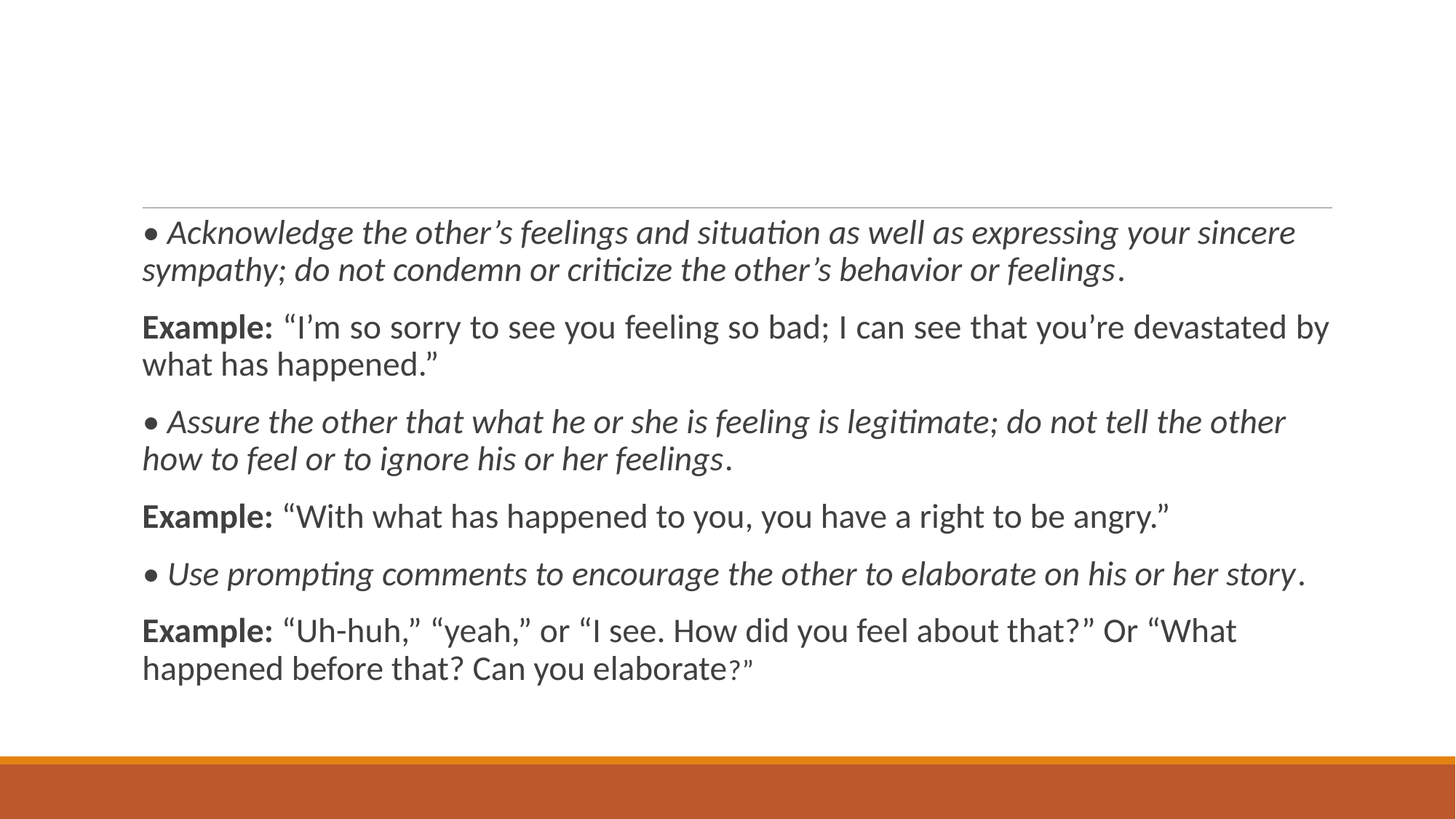

#
• Acknowledge the other’s feelings and situation as well as expressing your sincere sympathy; do not condemn or criticize the other’s behavior or feelings.
Example: “I’m so sorry to see you feeling so bad; I can see that you’re devastated by what has happened.”
• Assure the other that what he or she is feeling is legitimate; do not tell the other how to feel or to ignore his or her feelings.
Example: “With what has happened to you, you have a right to be angry.”
• Use prompting comments to encourage the other to elaborate on his or her story.
Example: “Uh-huh,” “yeah,” or “I see. How did you feel about that?” Or “What happened before that? Can you elaborate?”